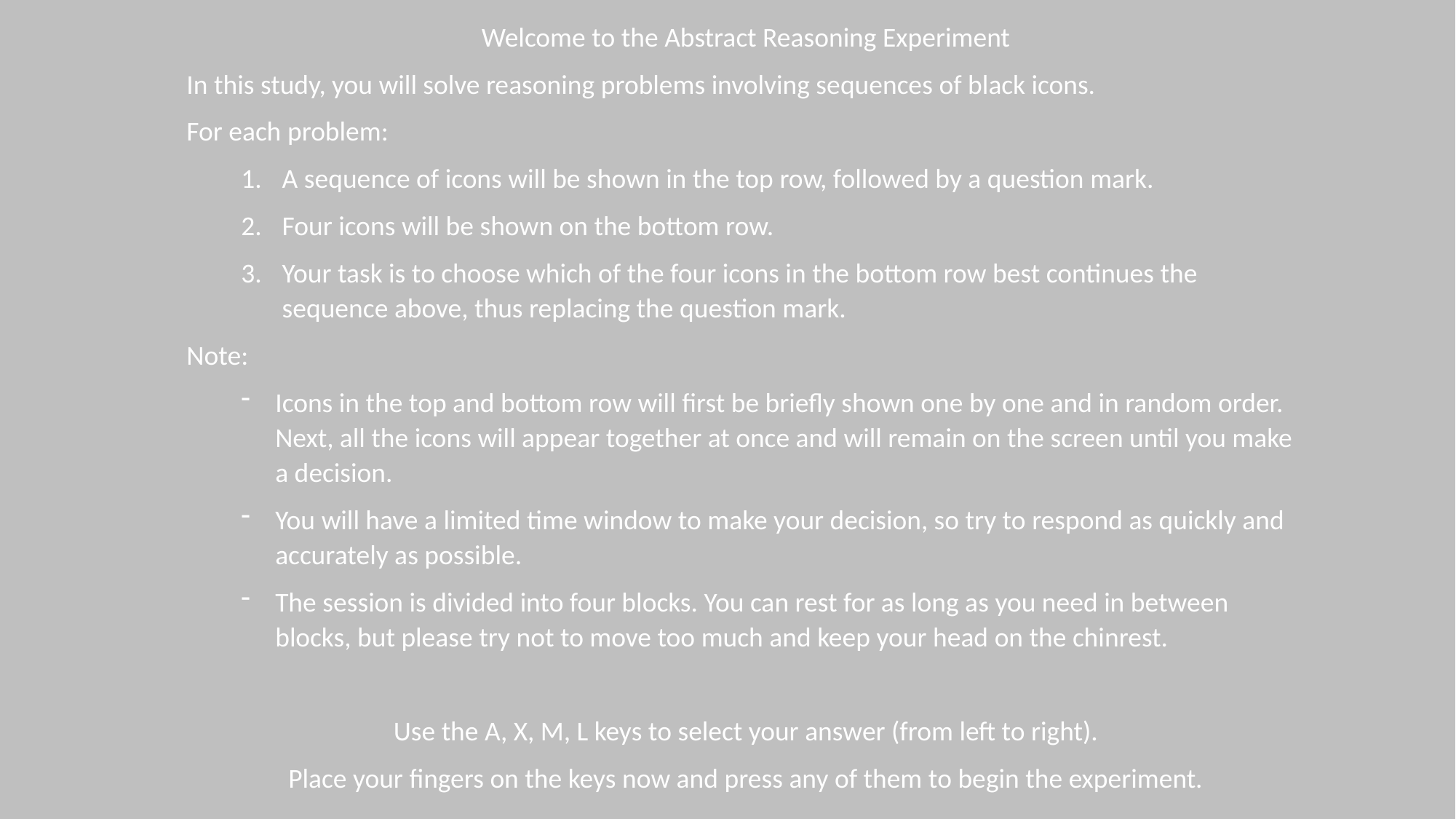

Welcome to the Abstract Reasoning Experiment
In this study, you will solve reasoning problems involving sequences of black icons.
For each problem:
A sequence of icons will be shown in the top row, followed by a question mark.
Four icons will be shown on the bottom row.
Your task is to choose which of the four icons in the bottom row best continues the sequence above, thus replacing the question mark.
Note:
Icons in the top and bottom row will first be briefly shown one by one and in random order. Next, all the icons will appear together at once and will remain on the screen until you make a decision.
You will have a limited time window to make your decision, so try to respond as quickly and accurately as possible.
The session is divided into four blocks. You can rest for as long as you need in between blocks, but please try not to move too much and keep your head on the chinrest.

Use the A, X, M, L keys to select your answer (from left to right).
Place your fingers on the keys now and press any of them to begin the experiment.